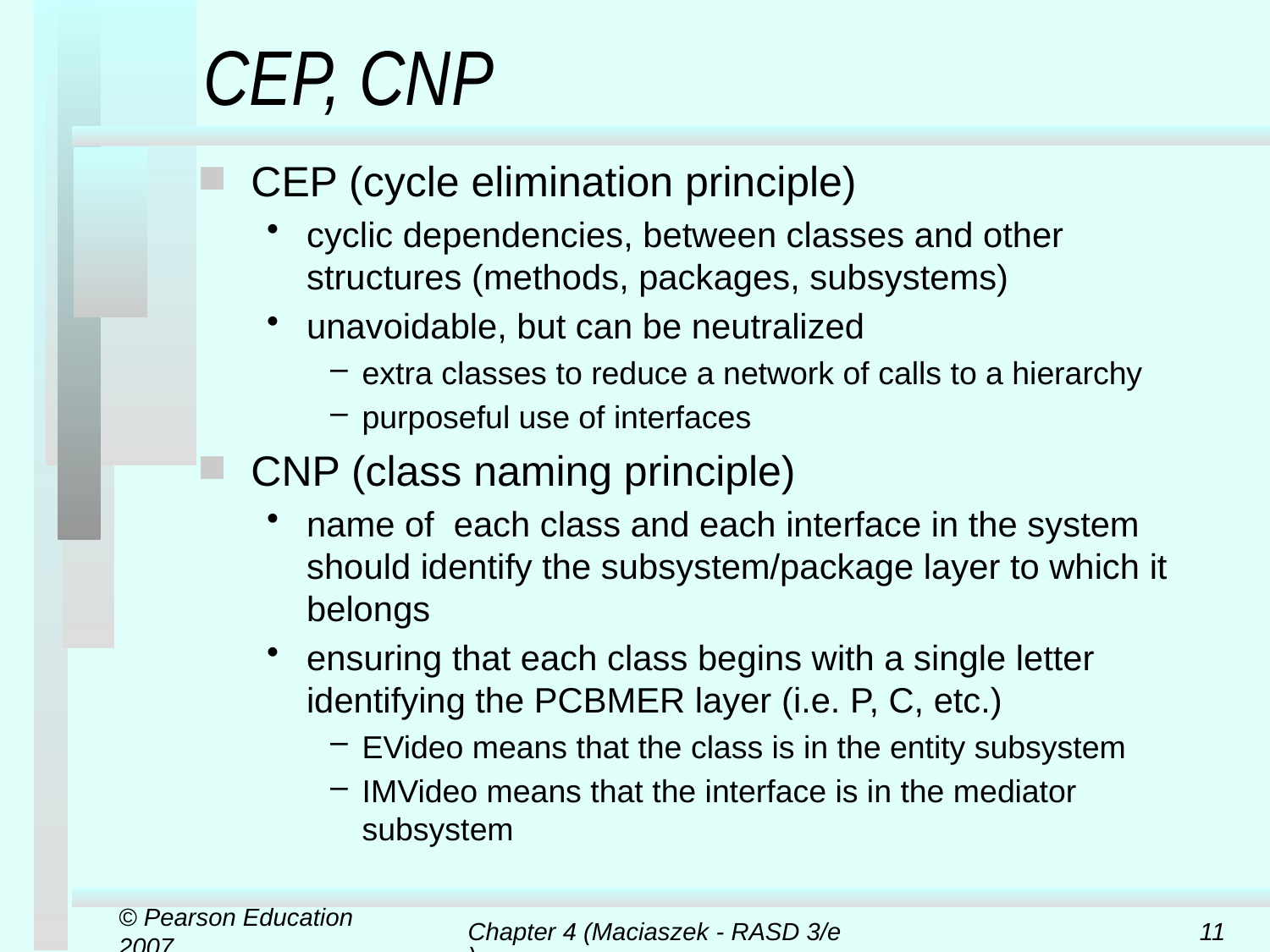

# CEP, CNP
CEP (cycle elimination principle)
cyclic dependencies, between classes and other structures (methods, packages, subsystems)
unavoidable, but can be neutralized
extra classes to reduce a network of calls to a hierarchy
purposeful use of interfaces
CNP (class naming principle)
name of  each class and each interface in the system should identify the subsystem/package layer to which it belongs
ensuring that each class begins with a single letter identifying the PCBMER layer (i.e. P, C, etc.)
EVideo means that the class is in the entity subsystem
IMVideo means that the interface is in the mediator subsystem
© Pearson Education 2007
Chapter 4 (Maciaszek - RASD 3/e)
11